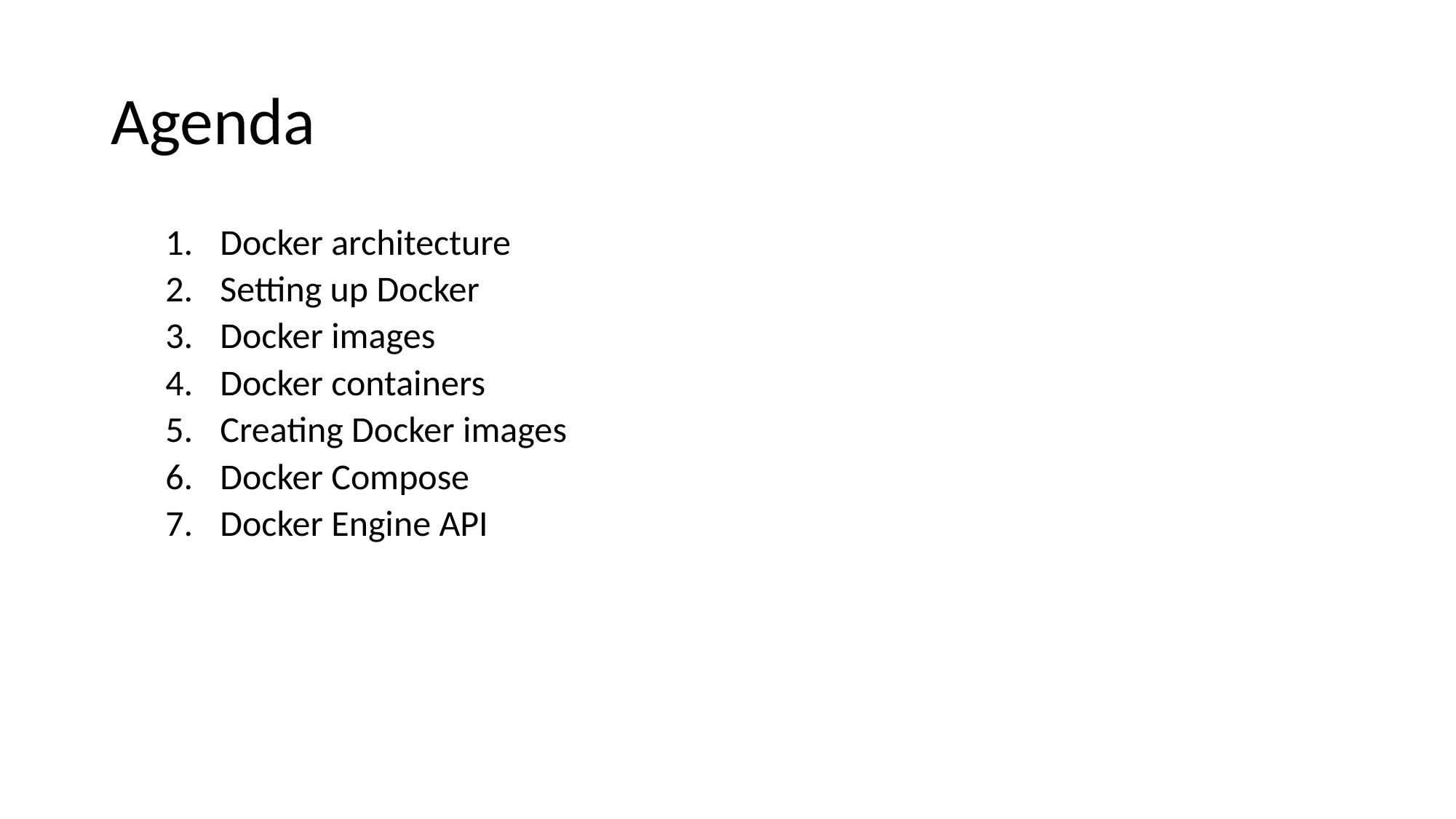

# Agenda
Docker architecture
Setting up Docker
Docker images
Docker containers
Creating Docker images
Docker Compose
Docker Engine API